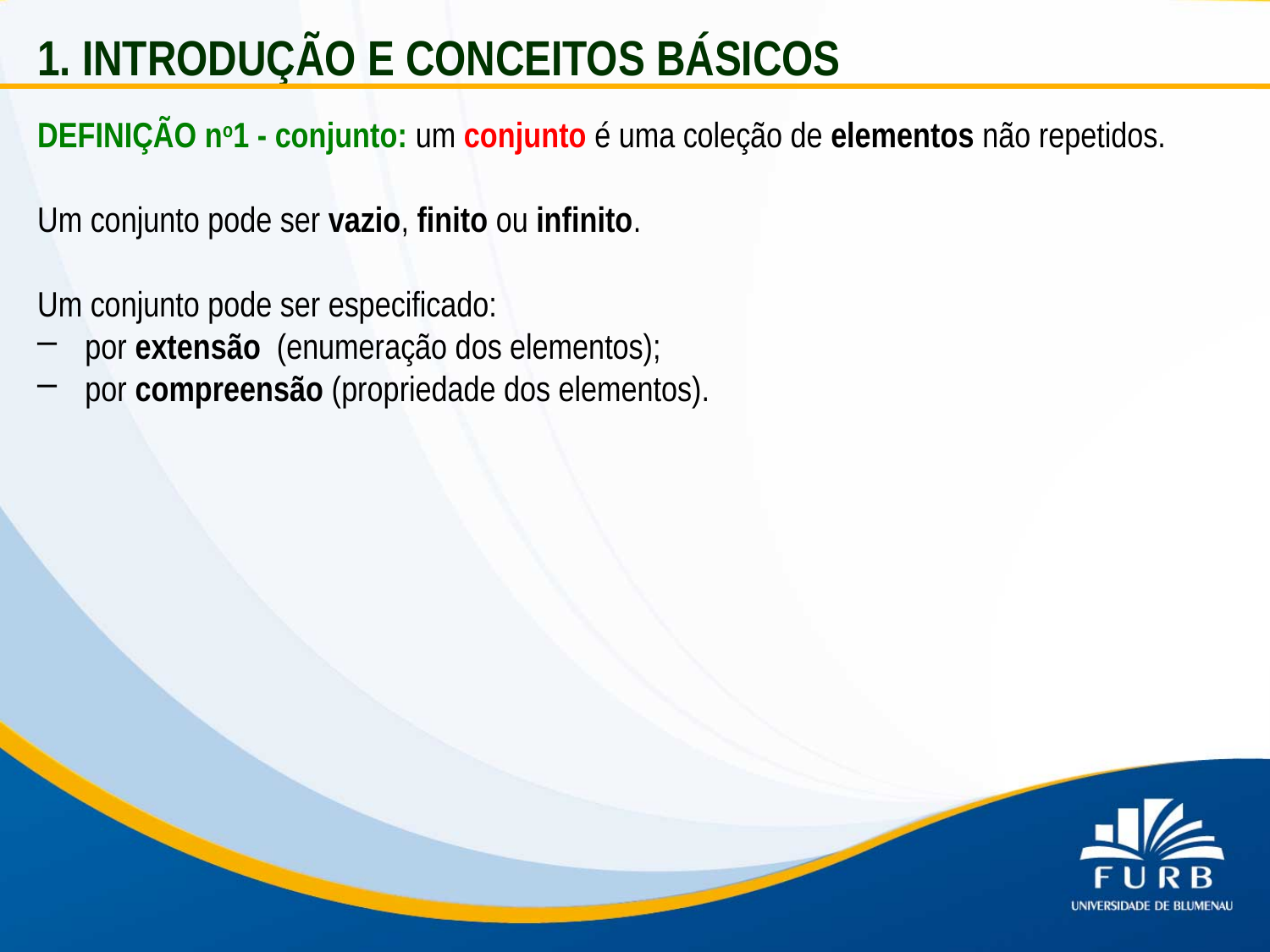

1. INTRODUÇÃO E CONCEITOS BÁSICOS

DEFINIÇÃO no1 - conjunto: um conjunto é uma coleção de elementos não repetidos.

Um conjunto pode ser vazio, finito ou infinito.

Um conjunto pode ser especificado:
por extensão  (enumeração dos elementos);
por compreensão (propriedade dos elementos).